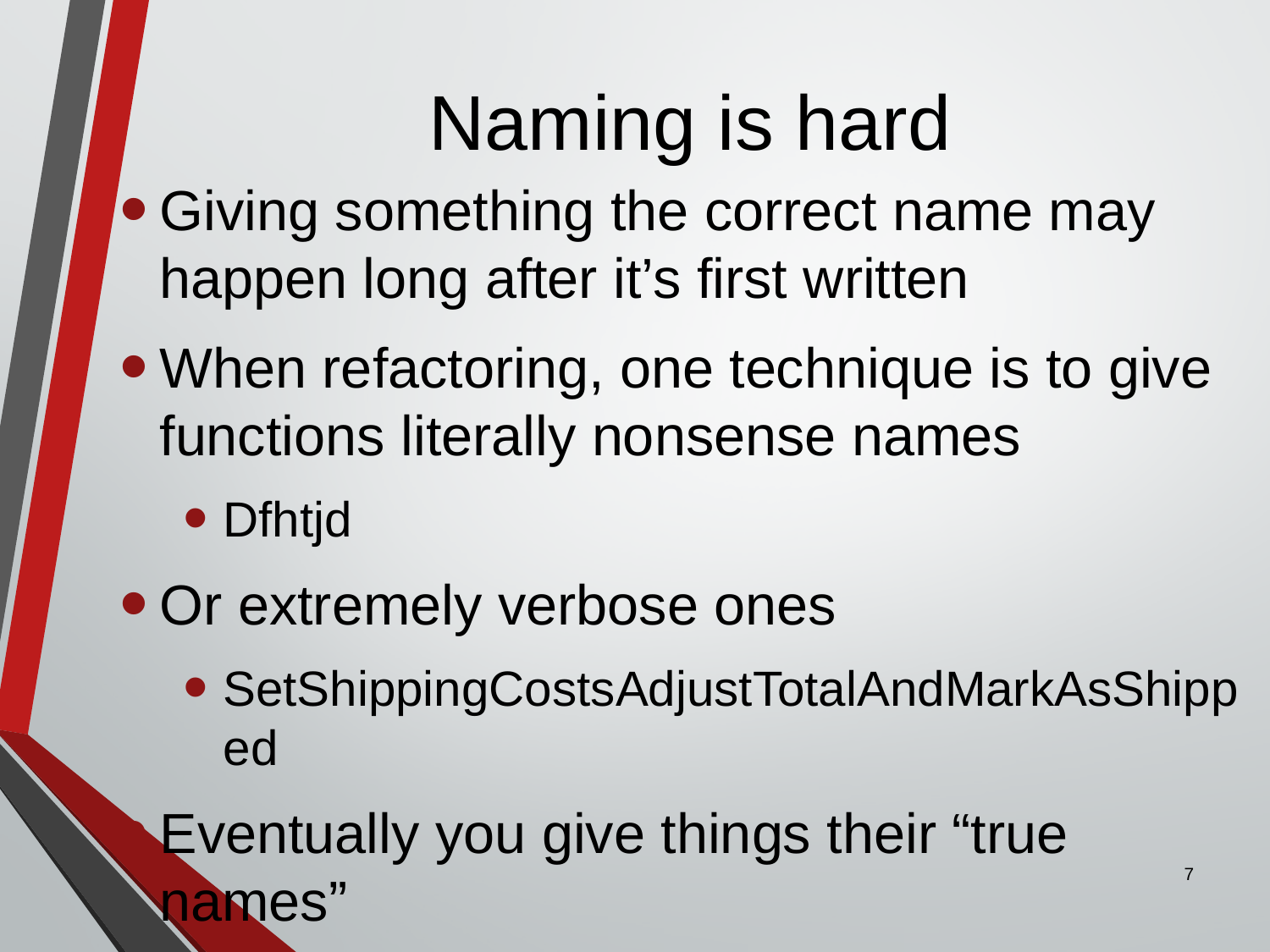

# Naming is hard
Giving something the correct name may happen long after it’s first written
When refactoring, one technique is to give functions literally nonsense names
Dfhtjd
Or extremely verbose ones
SetShippingCostsAdjustTotalAndMarkAsShipped
Eventually you give things their “true names”
7